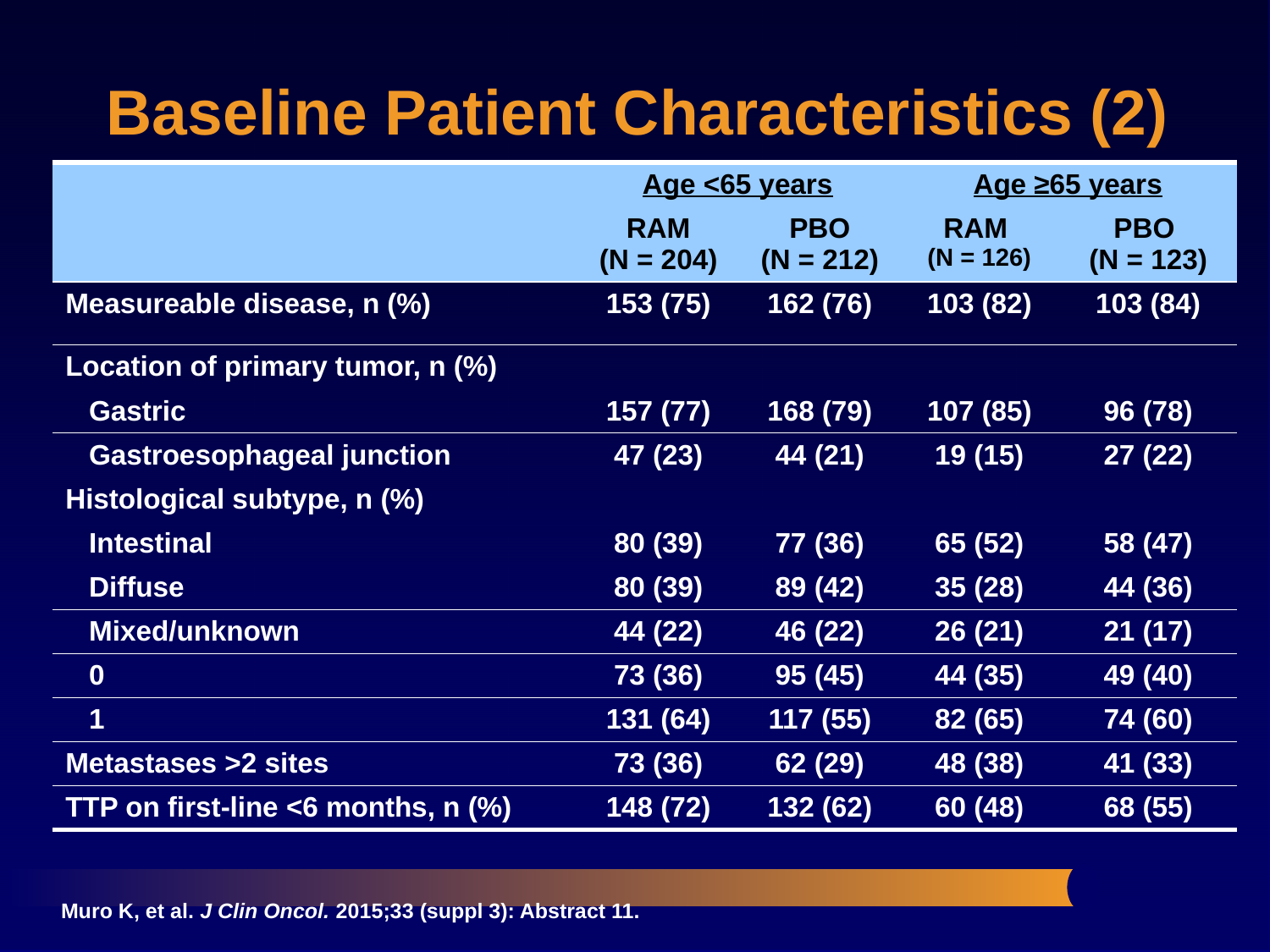

Baseline Patient Characteristics (2)
|  | Age <65 years |  | Age ≥65 years |  |
| --- | --- | --- | --- | --- |
|  | RAM (N = 204) | PBO (N = 212) | RAM (N = 126) | PBO (N = 123) |
| Measureable disease, n (%) | 153 (75) | 162 (76) | 103 (82) | 103 (84) |
| Location of primary tumor, n (%) |  |  |  |  |
| Gastric | 157 (77) | 168 (79) | 107 (85) | 96 (78) |
| Gastroesophageal junction | 47 (23) | 44 (21) | 19 (15) | 27 (22) |
| Histological subtype, n (%) |  |  |  |  |
| Intestinal | 80 (39) | 77 (36) | 65 (52) | 58 (47) |
| Diffuse | 80 (39) | 89 (42) | 35 (28) | 44 (36) |
| Mixed/unknown | 44 (22) | 46 (22) | 26 (21) | 21 (17) |
| 0 | 73 (36) | 95 (45) | 44 (35) | 49 (40) |
| 1 | 131 (64) | 117 (55) | 82 (65) | 74 (60) |
| Metastases >2 sites | 73 (36) | 62 (29) | 48 (38) | 41 (33) |
| TTP on first-line <6 months, n (%) | 148 (72) | 132 (62) | 60 (48) | 68 (55) |
Muro K, et al. J Clin Oncol. 2015;33 (suppl 3): Abstract 11.